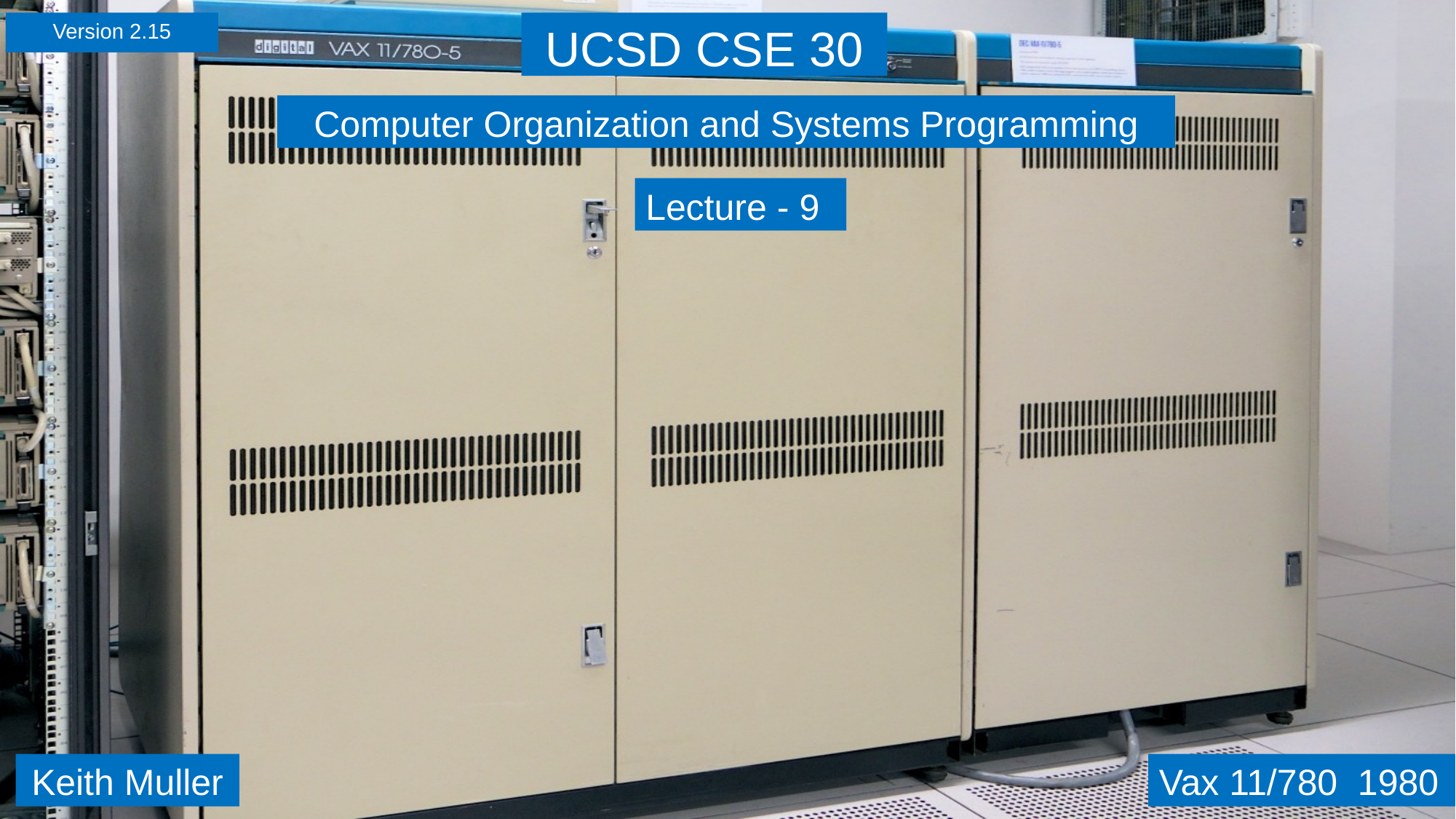

Version 2.15
UCSD CSE 30
Computer Organization and Systems Programming
Lecture - 9
Vax 11/780  1980
Keith Muller